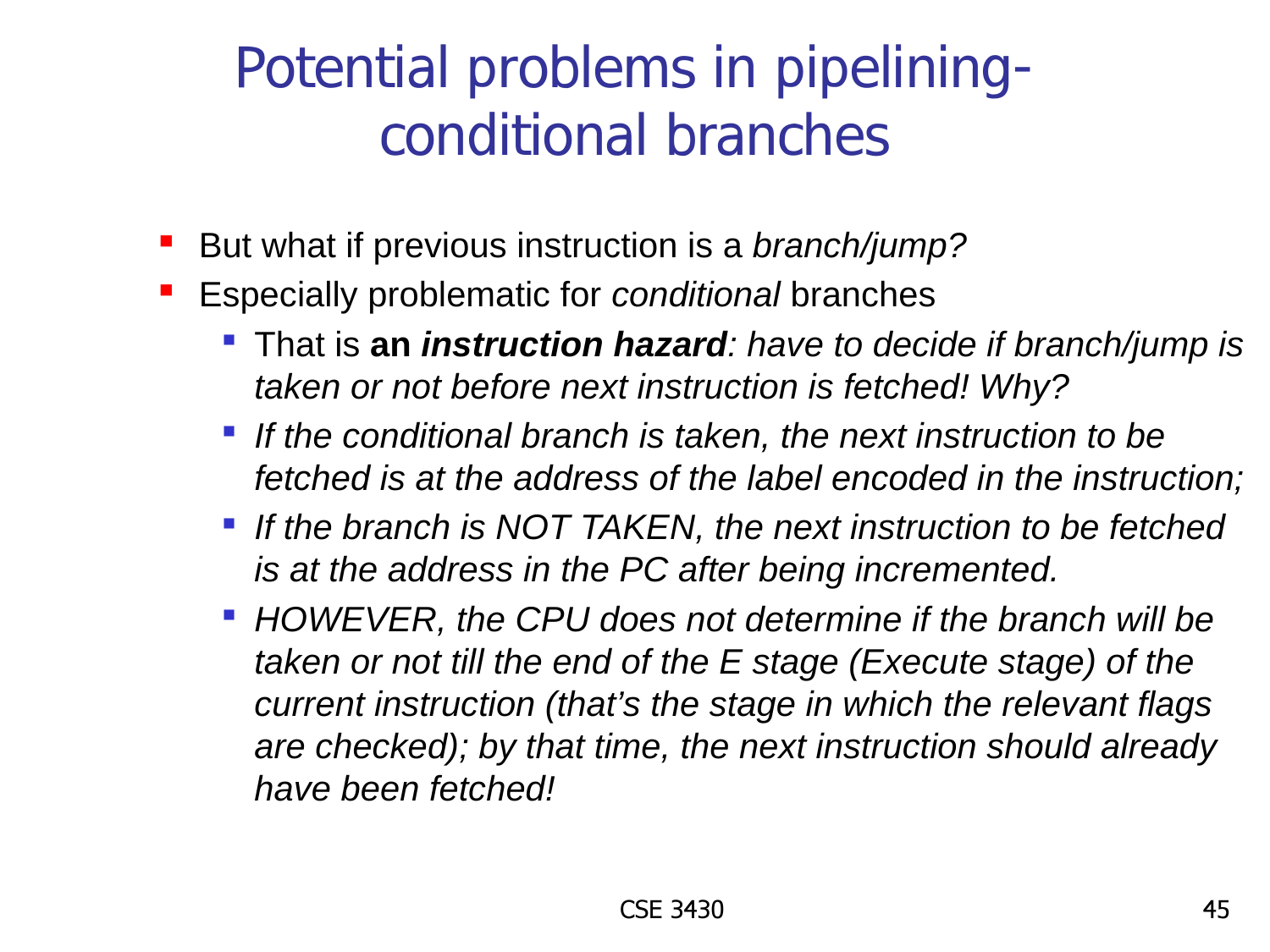

# Potential problems in pipelining-conditional branches
But what if previous instruction is a branch/jump?
Especially problematic for conditional branches
That is an instruction hazard: have to decide if branch/jump is taken or not before next instruction is fetched! Why?
If the conditional branch is taken, the next instruction to be fetched is at the address of the label encoded in the instruction;
If the branch is NOT TAKEN, the next instruction to be fetched is at the address in the PC after being incremented.
HOWEVER, the CPU does not determine if the branch will be taken or not till the end of the E stage (Execute stage) of the current instruction (that’s the stage in which the relevant flags are checked); by that time, the next instruction should already have been fetched!
CSE 3430
45